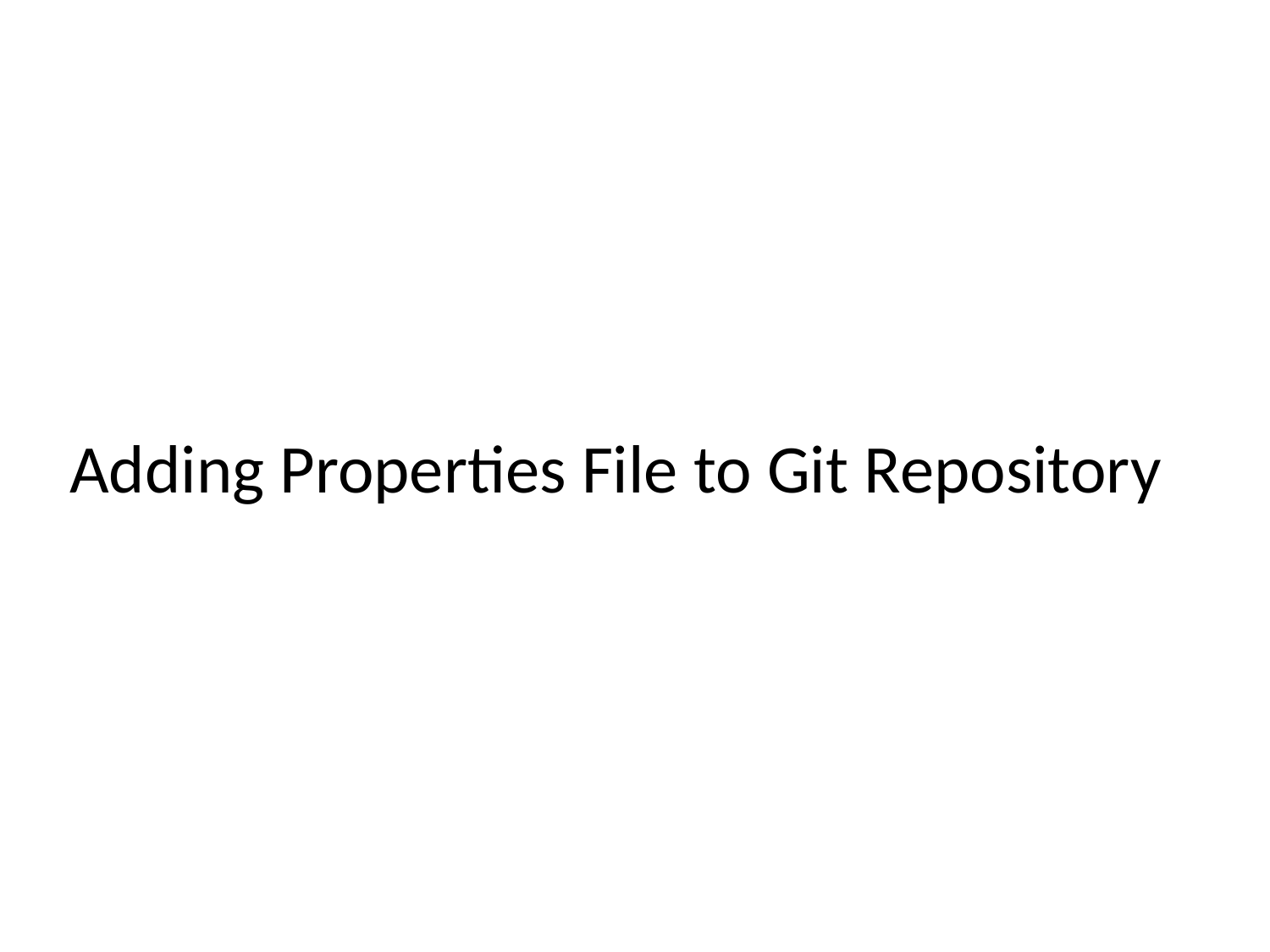

# Adding Properties File to Git Repository